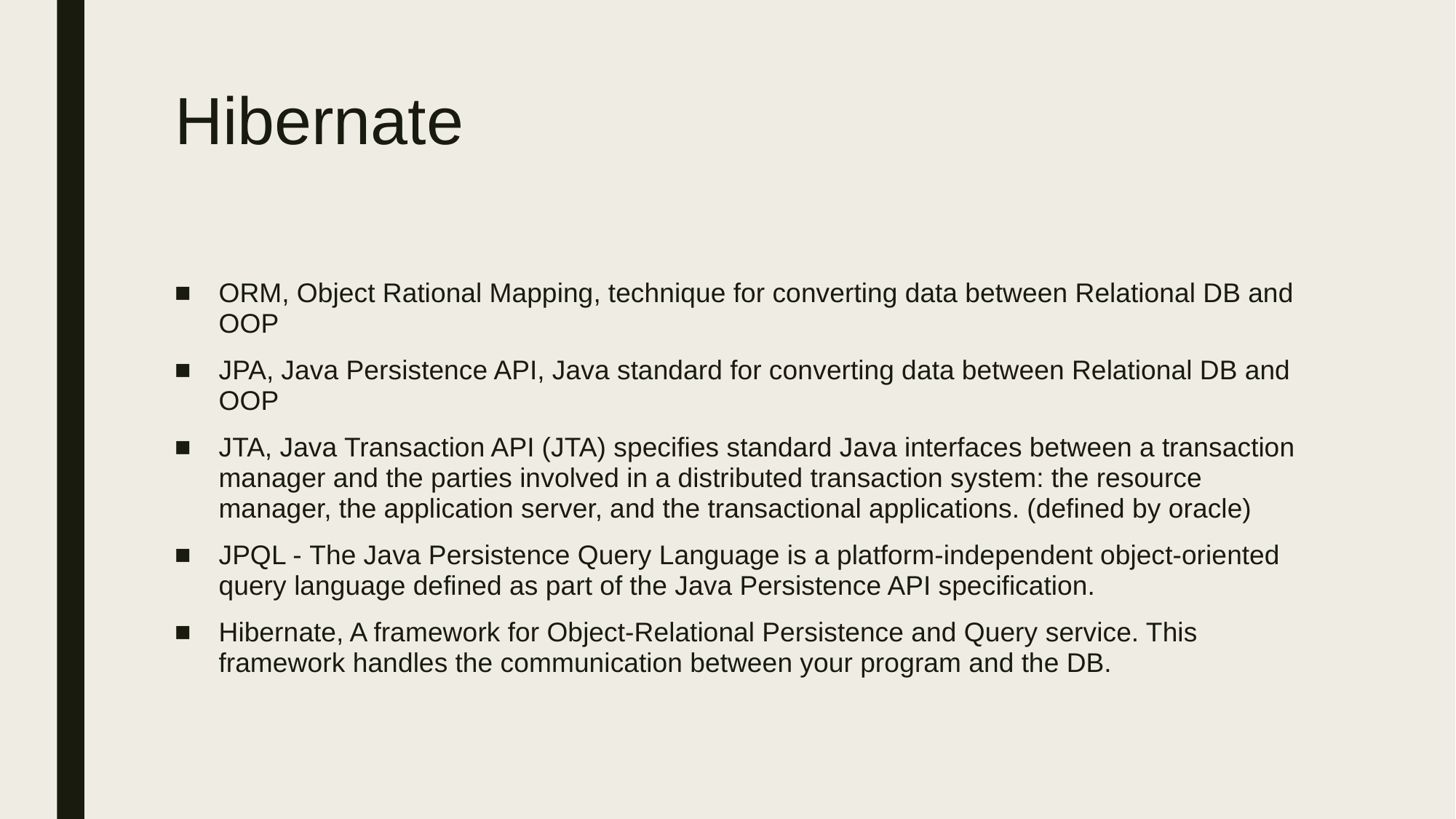

# Hibernate
ORM, Object Rational Mapping, technique for converting data between Relational DB and OOP
JPA, Java Persistence API, Java standard for converting data between Relational DB and OOP
JTA, Java Transaction API (JTA) specifies standard Java interfaces between a transaction manager and the parties involved in a distributed transaction system: the resource manager, the application server, and the transactional applications. (defined by oracle)
JPQL - The Java Persistence Query Language is a platform-independent object-oriented query language defined as part of the Java Persistence API specification.
Hibernate, A framework for Object-Relational Persistence and Query service. This framework handles the communication between your program and the DB.